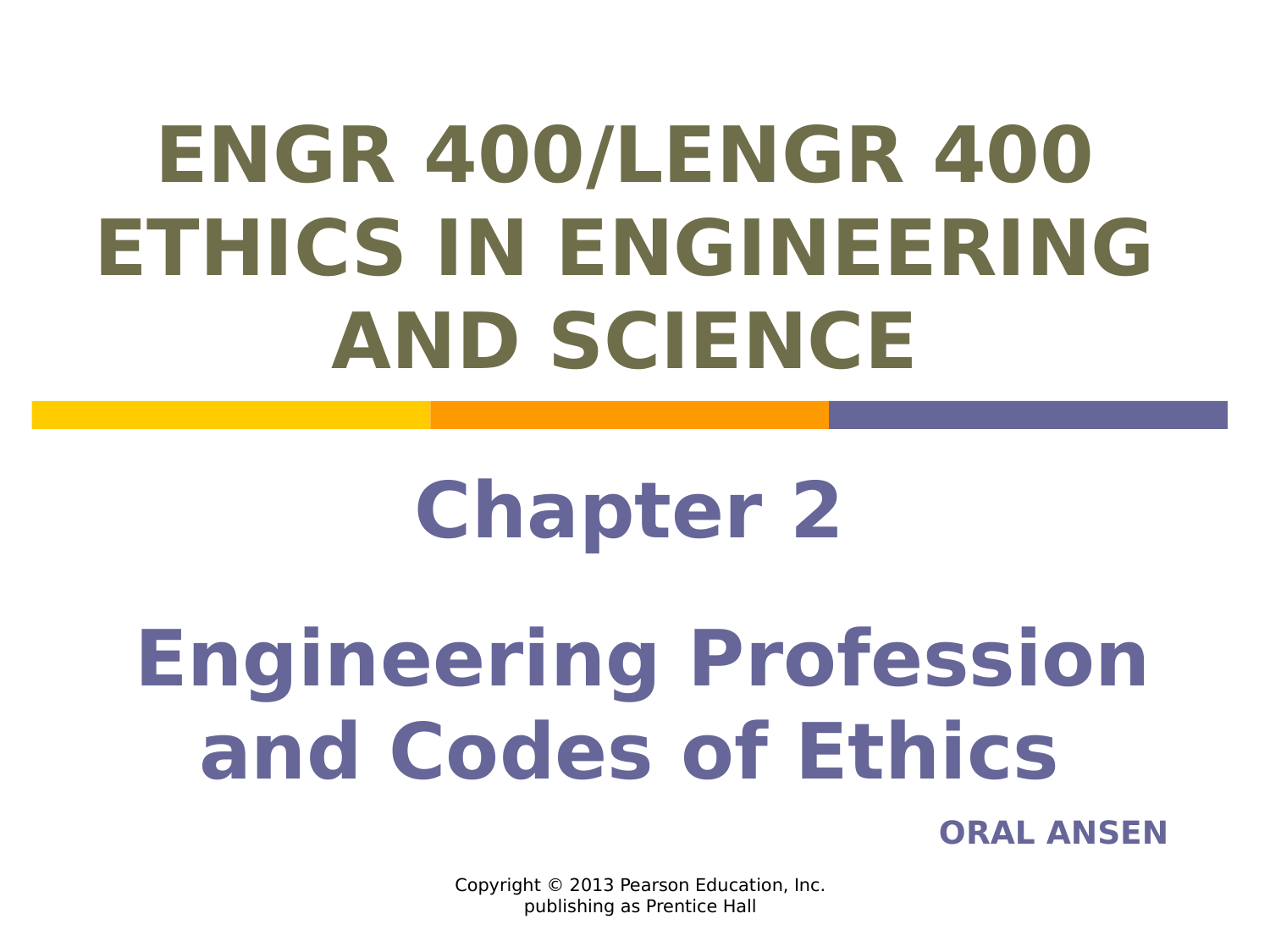

# ENGR 400/LENGR 400 ETHICS IN ENGINEERING AND SCIENCE
Chapter 2

 Engineering Profession and Codes of Ethics
ORAL ANSEN
Copyright © 2013 Pearson Education, Inc. publishing as Prentice Hall